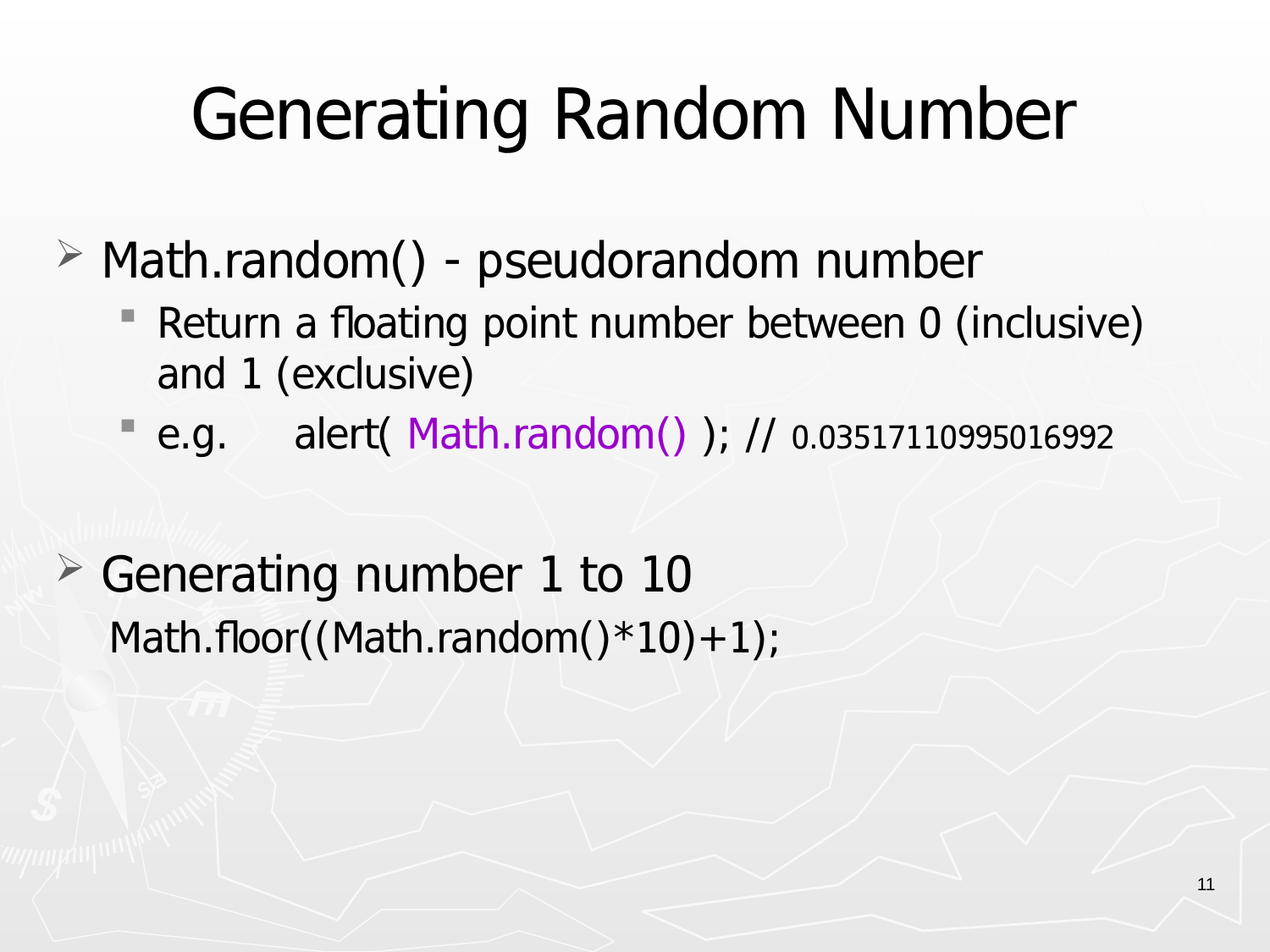

# Generating Random Number
Math.random() - pseudorandom number
Return a floating point number between 0 (inclusive) and 1 (exclusive)
e.g.     alert( Math.random() ); // 0.03517110995016992

Generating number 1 to 10
Math.floor((Math.random()*10)+1);

11